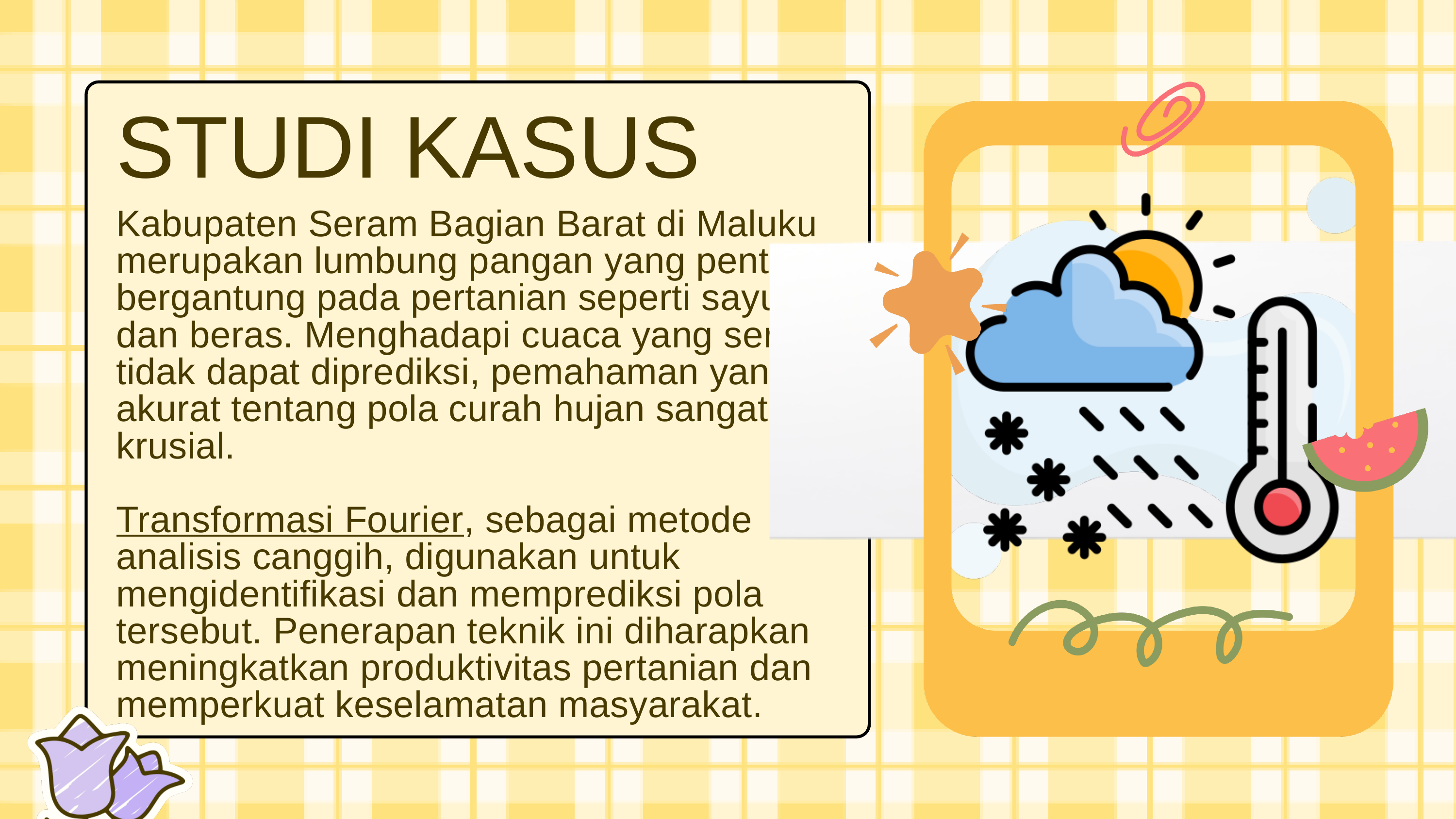

STUDI KASUS

Kabupaten Seram Bagian Barat di Maluku merupakan lumbung pangan yang penting, bergantung pada pertanian seperti sayuran dan beras. Menghadapi cuaca yang sering tidak dapat diprediksi, pemahaman yang akurat tentang pola curah hujan sangat krusial.

Transformasi Fourier, sebagai metode analisis canggih, digunakan untuk mengidentifikasi dan memprediksi pola tersebut. Penerapan teknik ini diharapkan meningkatkan produktivitas pertanian dan memperkuat keselamatan masyarakat.